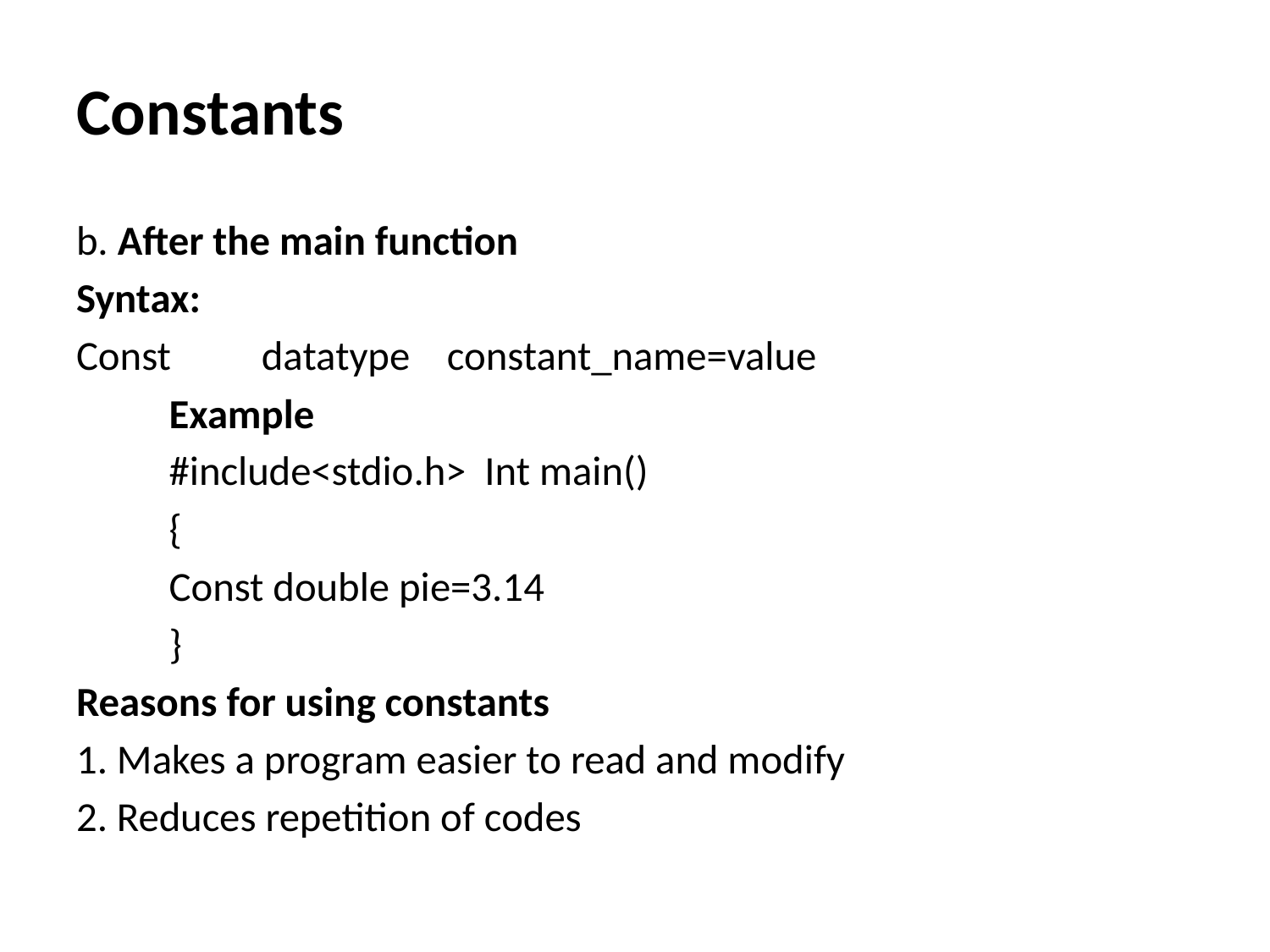

Constants

b. After the main function
Syntax:
Const	datatype	constant_name=value
	Example
	#include<stdio.h>  Int main()
	{
	Const double pie=3.14
	}
Reasons for using constants
1. Makes a program easier to read and modify
2. Reduces repetition of codes